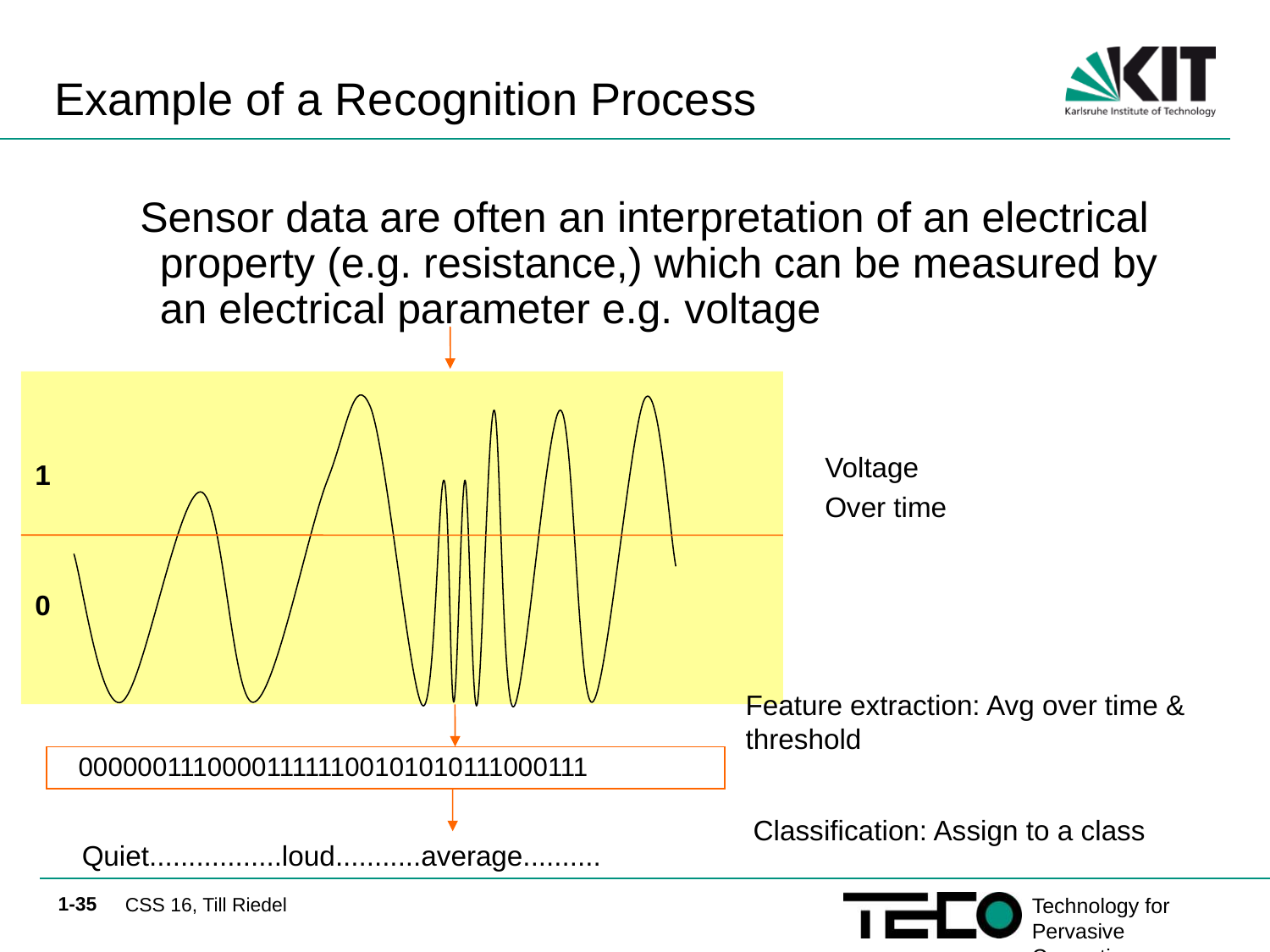

# Example of a Recognition Process
  Sensor data are often an interpretation of an electrical property (e.g. resistance,) which can be measured by an electrical parameter e.g. voltage

Voltage
Over time
1

0
Feature extraction: Avg over time &
threshold

000000111000011111100101010111000111

Classification: Assign to a class
Quiet.................loud...........average..........